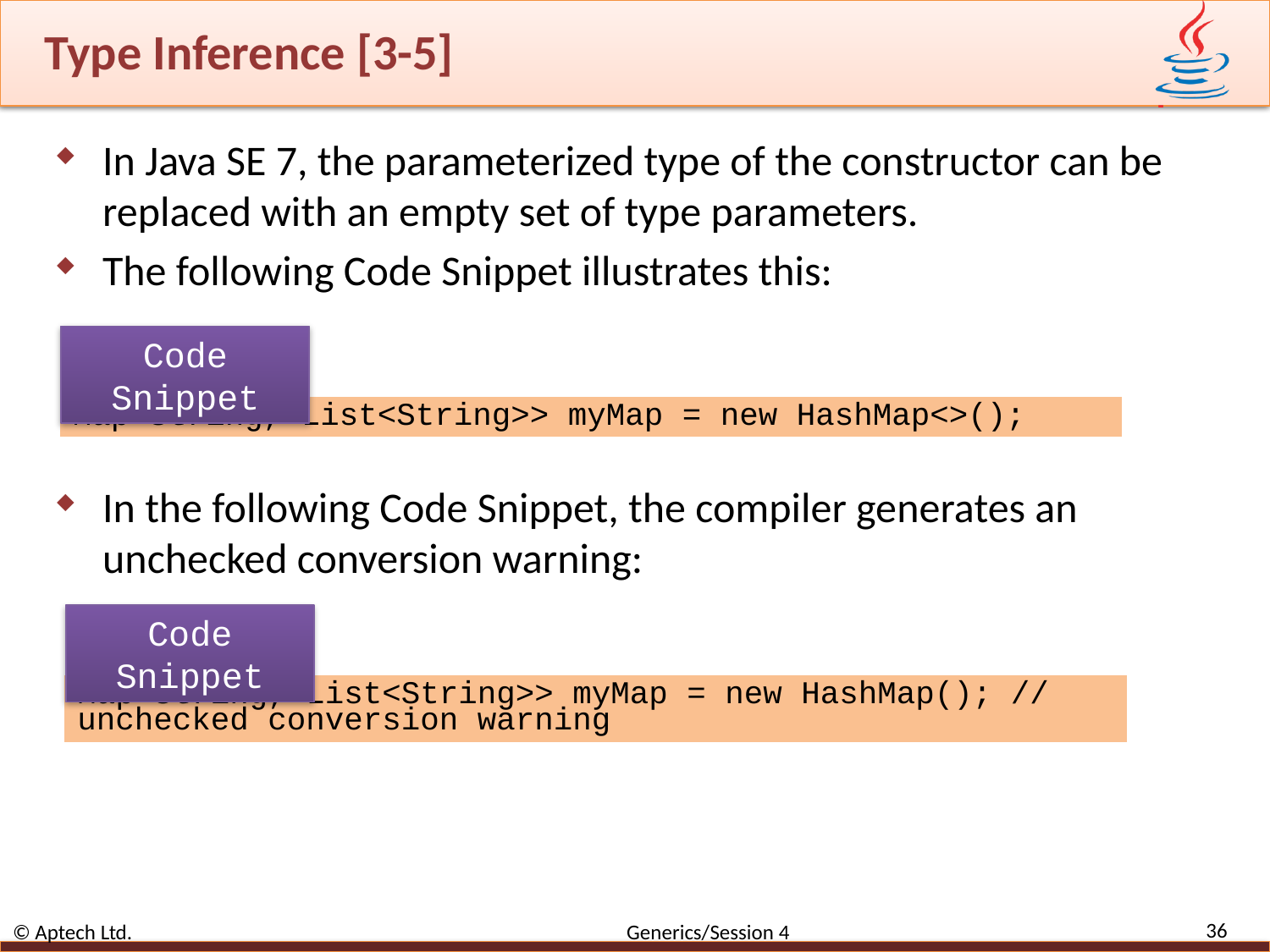

# Type Inference [3-5]
In Java SE 7, the parameterized type of the constructor can be replaced with an empty set of type parameters.
The following Code Snippet illustrates this:

In the following Code Snippet, the compiler generates an unchecked conversion warning:

Code Snippet
Map<String, List<String>> myMap = new HashMap<>();
Code Snippet
Map<String, List<String>> myMap = new HashMap(); // unchecked conversion warning
36
© Aptech Ltd.                                                                                                      Generics/Session 4